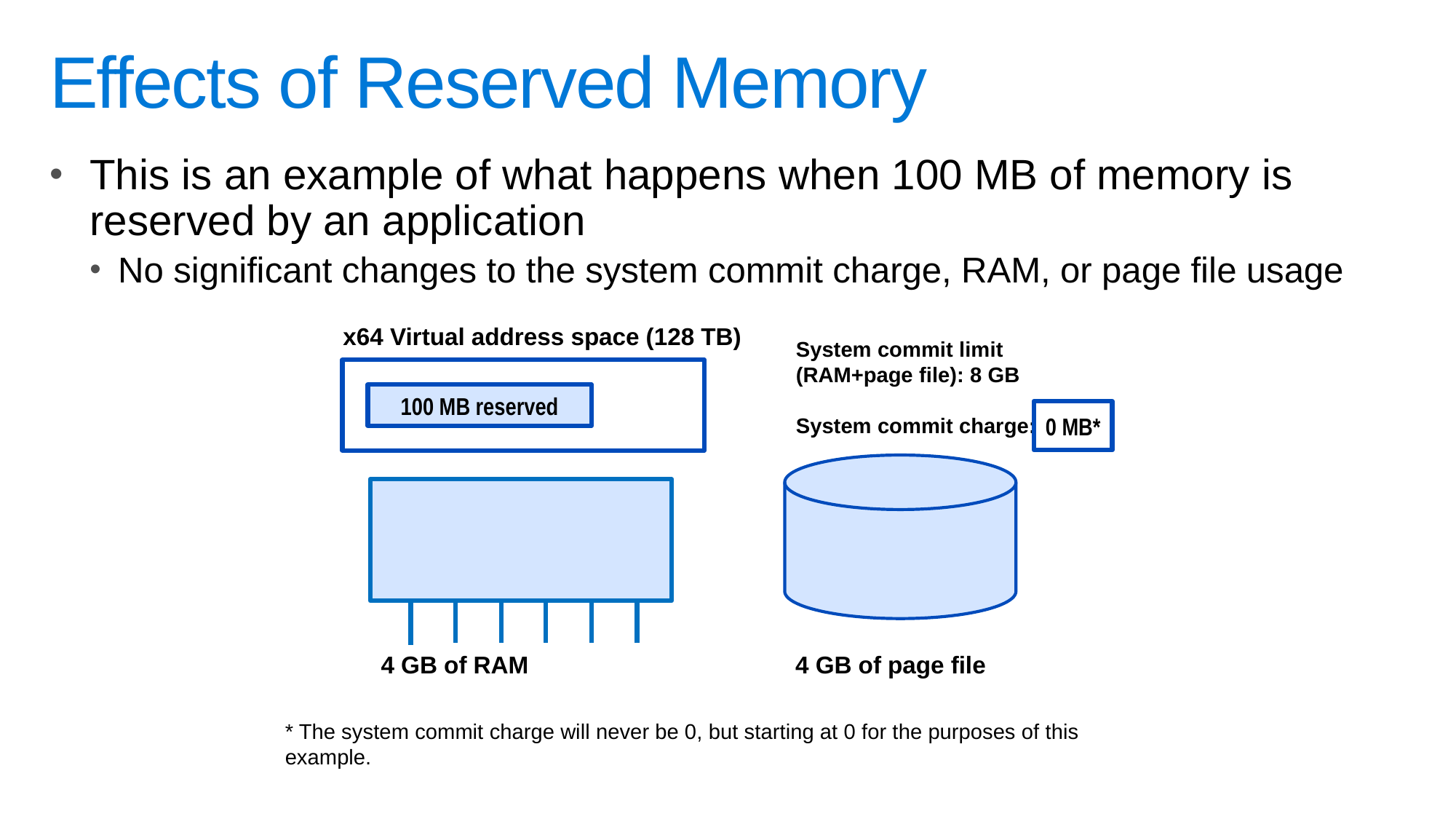

# Effects of Reserved Memory
This is an example of what happens when 100 MB of memory is reserved by an application
No significant changes to the system commit charge, RAM, or page file usage
x64 Virtual address space (128 TB)
System commit limit (RAM+page file): 8 GB

System commit charge:

0 MB*

4 GB of RAM
4 GB of page file
* The system commit charge will never be 0, but starting at 0 for the purposes of this example.
100 MB reserved